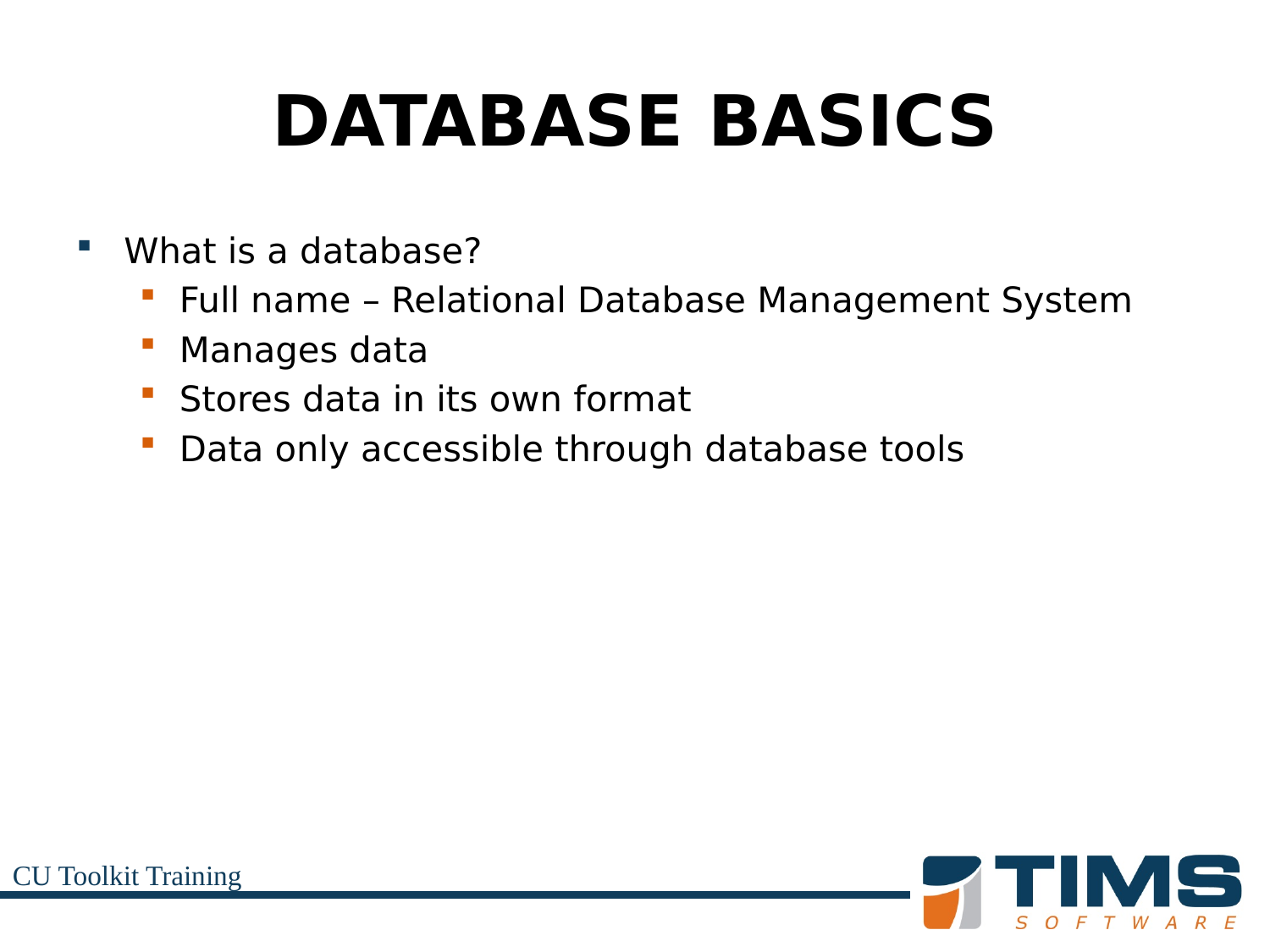

# DATABASE BASICS
What is a database?
Full name – Relational Database Management System
Manages data
Stores data in its own format
Data only accessible through database tools
CU Toolkit Training